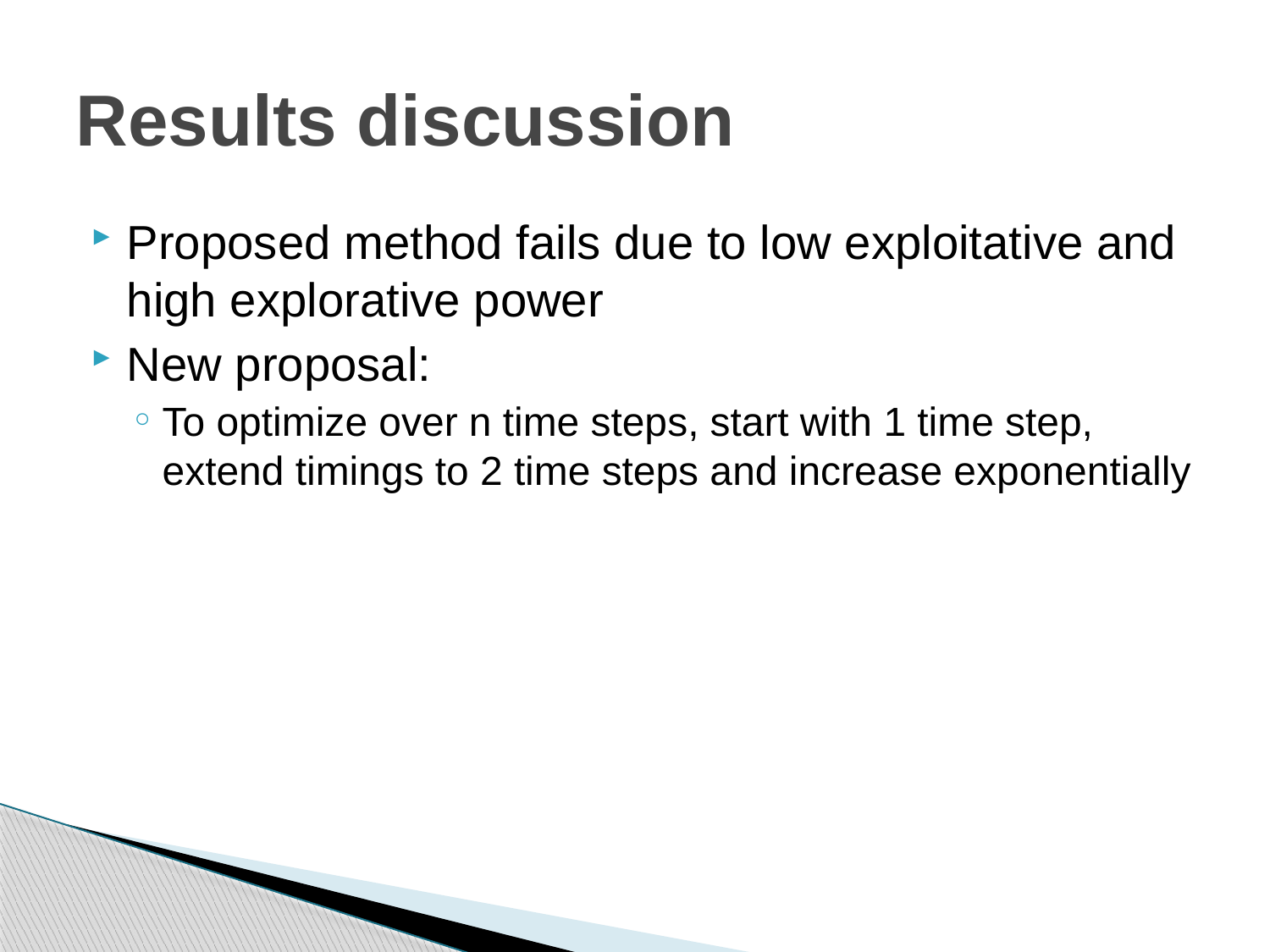

# Results discussion
Proposed method fails due to low exploitative and high explorative power
New proposal:
To optimize over n time steps, start with 1 time step, extend timings to 2 time steps and increase exponentially